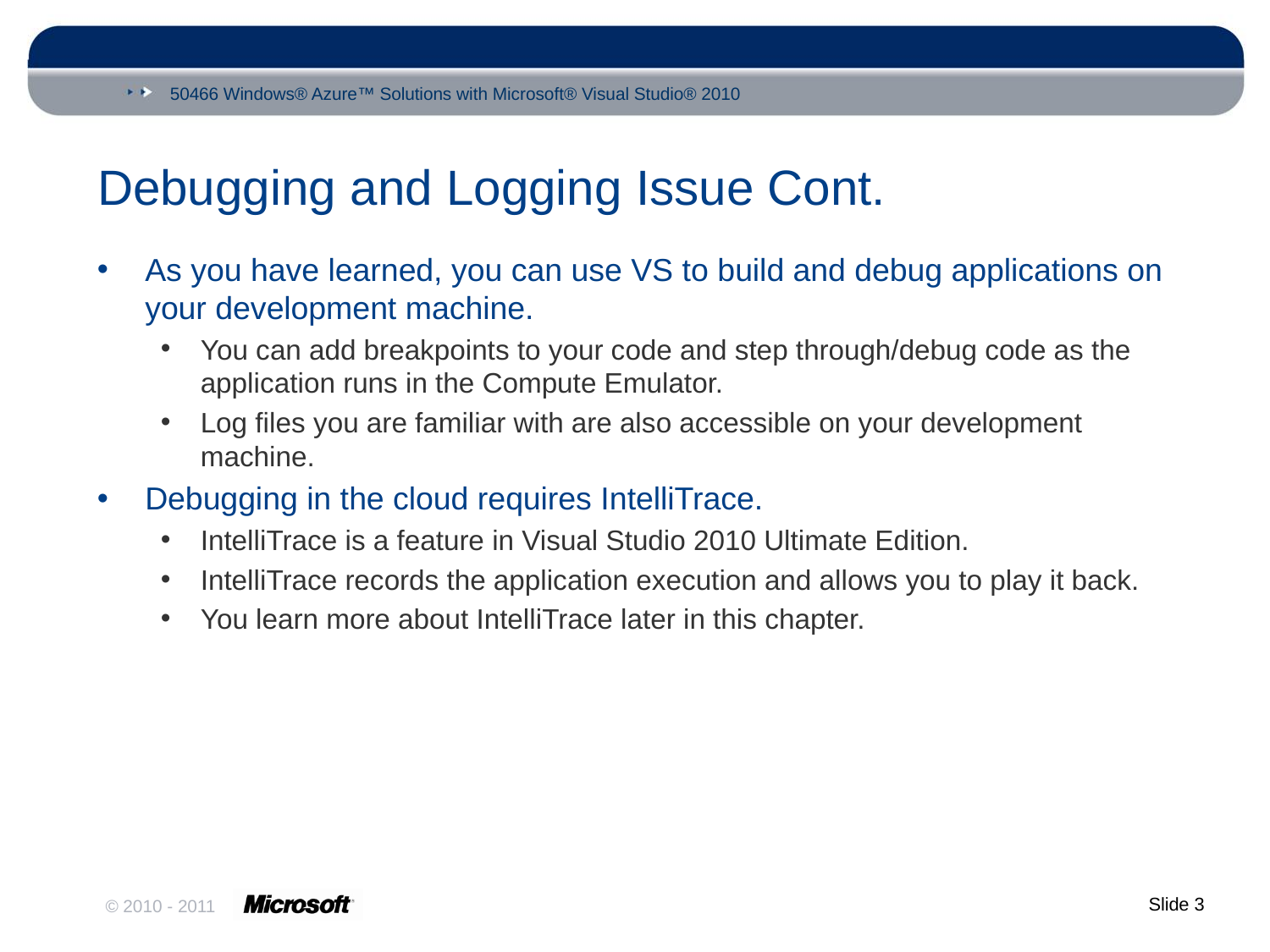

# Debugging and Logging Issue Cont.
As you have learned, you can use VS to build and debug applications on your development machine.
You can add breakpoints to your code and step through/debug code as the application runs in the Compute Emulator.
Log files you are familiar with are also accessible on your development machine.
Debugging in the cloud requires IntelliTrace.
IntelliTrace is a feature in Visual Studio 2010 Ultimate Edition.
IntelliTrace records the application execution and allows you to play it back.
You learn more about IntelliTrace later in this chapter.